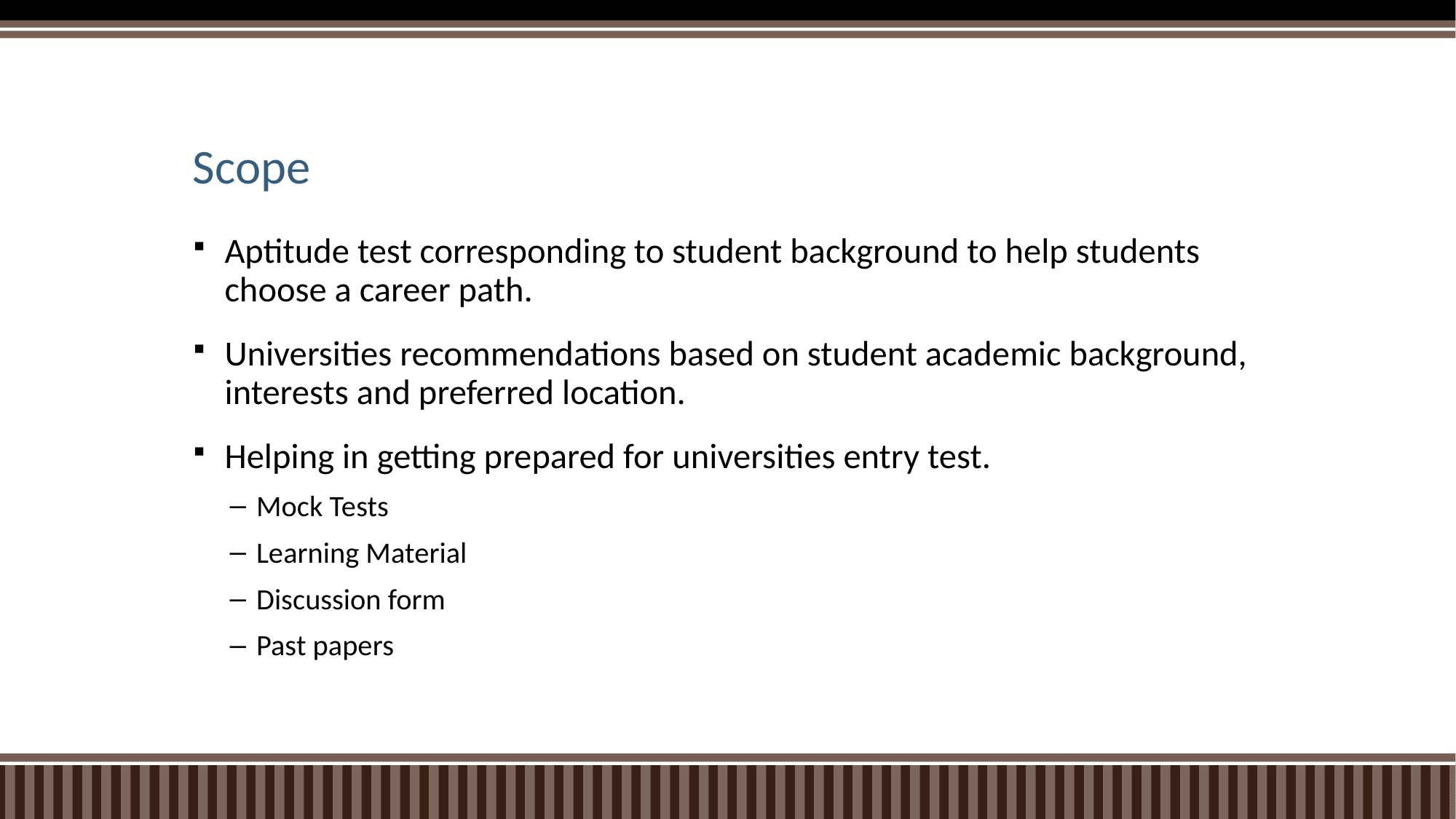

# Scope
Aptitude test corresponding to student background to help students choose a career path.
Universities recommendations based on student academic background, interests and preferred location.
Helping in getting prepared for universities entry test.
Mock Tests
Learning Material
Discussion form
Past papers